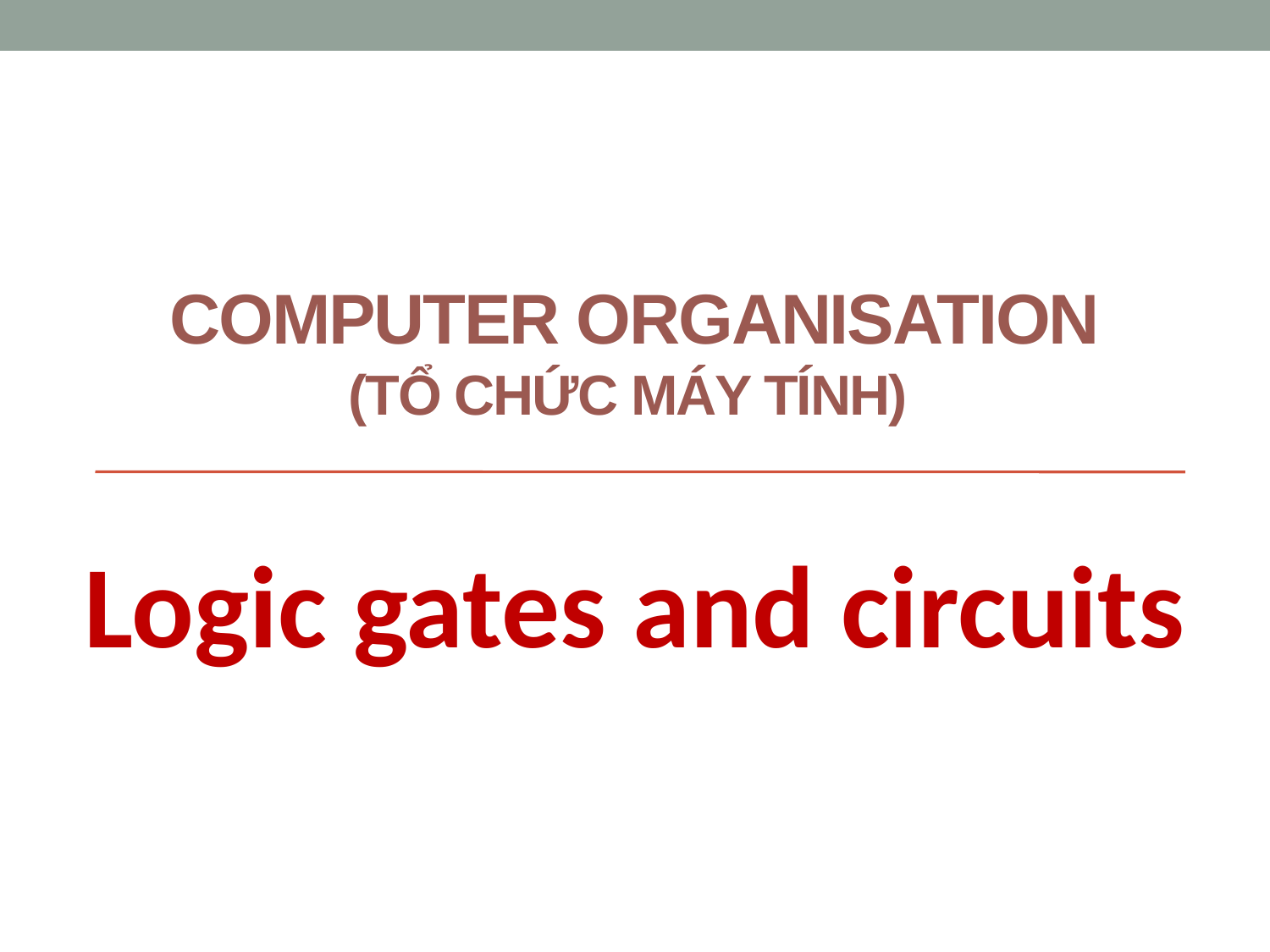

# COMPUTER ORGANISATION (TỔ CHỨC MÁY TÍNH)
Logic gates and circuits